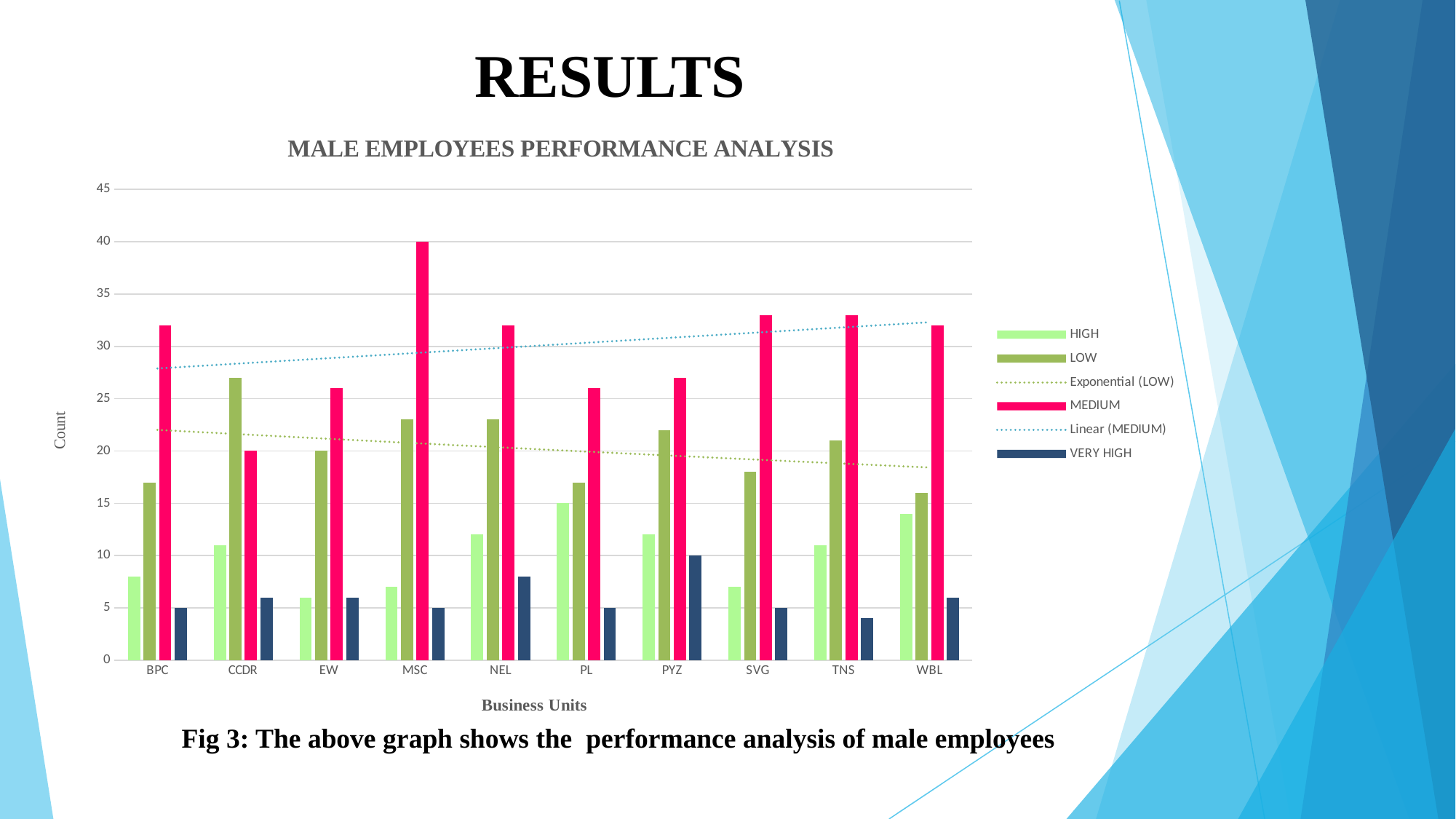

# RESULTS

### Chart: MALE EMPLOYEES PERFORMANCE ANALYSIS

| Category | HIGH | LOW | MEDIUM | VERY HIGH |
|---|---|---|---|---|
| BPC | 8.0 | 17.0 | 32.0 | 5.0 |
| CCDR | 11.0 | 27.0 | 20.0 | 6.0 |
| EW | 6.0 | 20.0 | 26.0 | 6.0 |
| MSC | 7.0 | 23.0 | 40.0 | 5.0 |
| NEL | 12.0 | 23.0 | 32.0 | 8.0 |
| PL | 15.0 | 17.0 | 26.0 | 5.0 |
| PYZ | 12.0 | 22.0 | 27.0 | 10.0 |
| SVG | 7.0 | 18.0 | 33.0 | 5.0 |
| TNS | 11.0 | 21.0 | 33.0 | 4.0 |
| WBL | 14.0 | 16.0 | 32.0 | 6.0 |
Fig 3: The above graph shows the  performance analysis of male employees